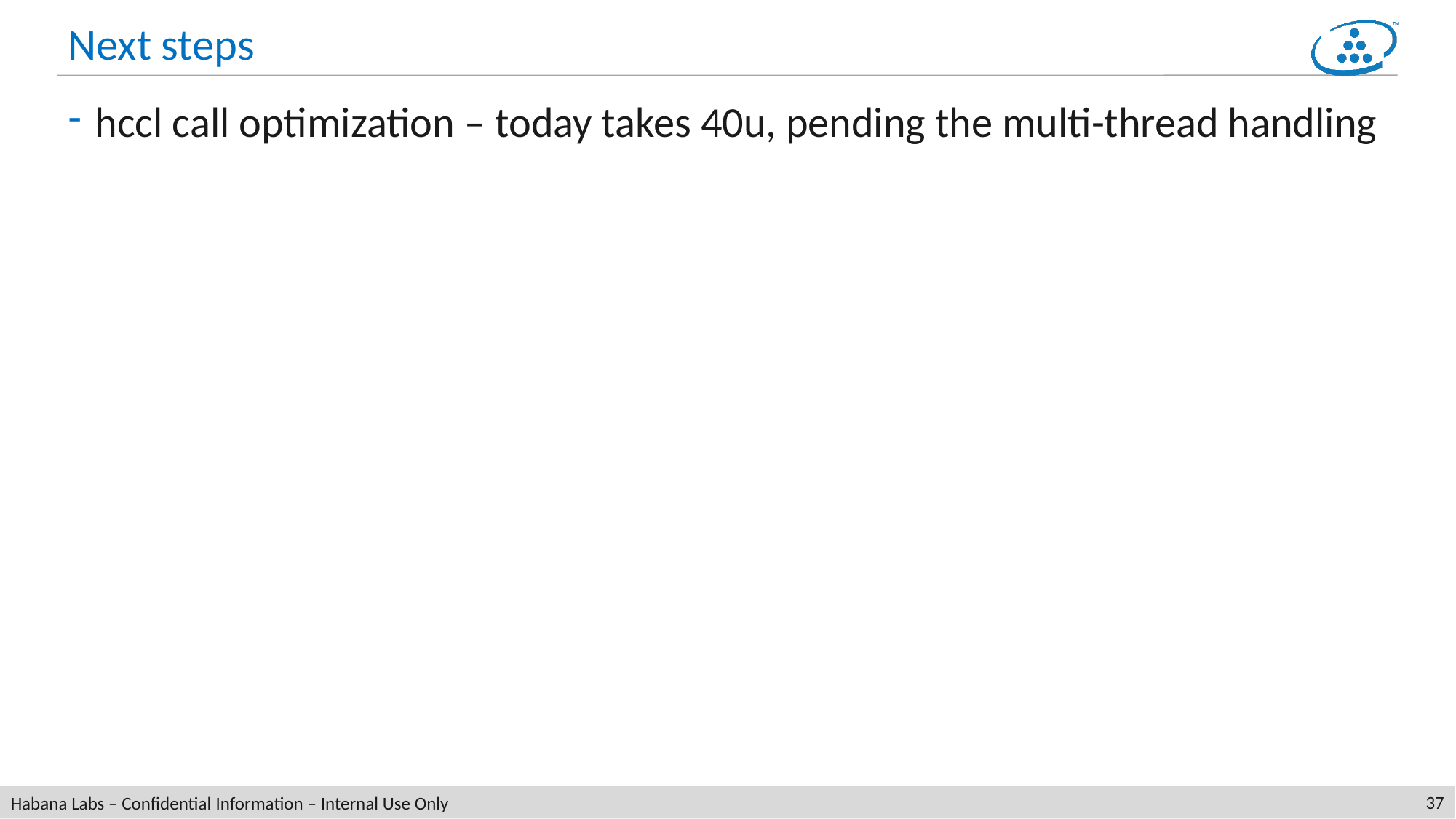

# Next steps
hccl call optimization – today takes 40u, pending the multi-thread handling